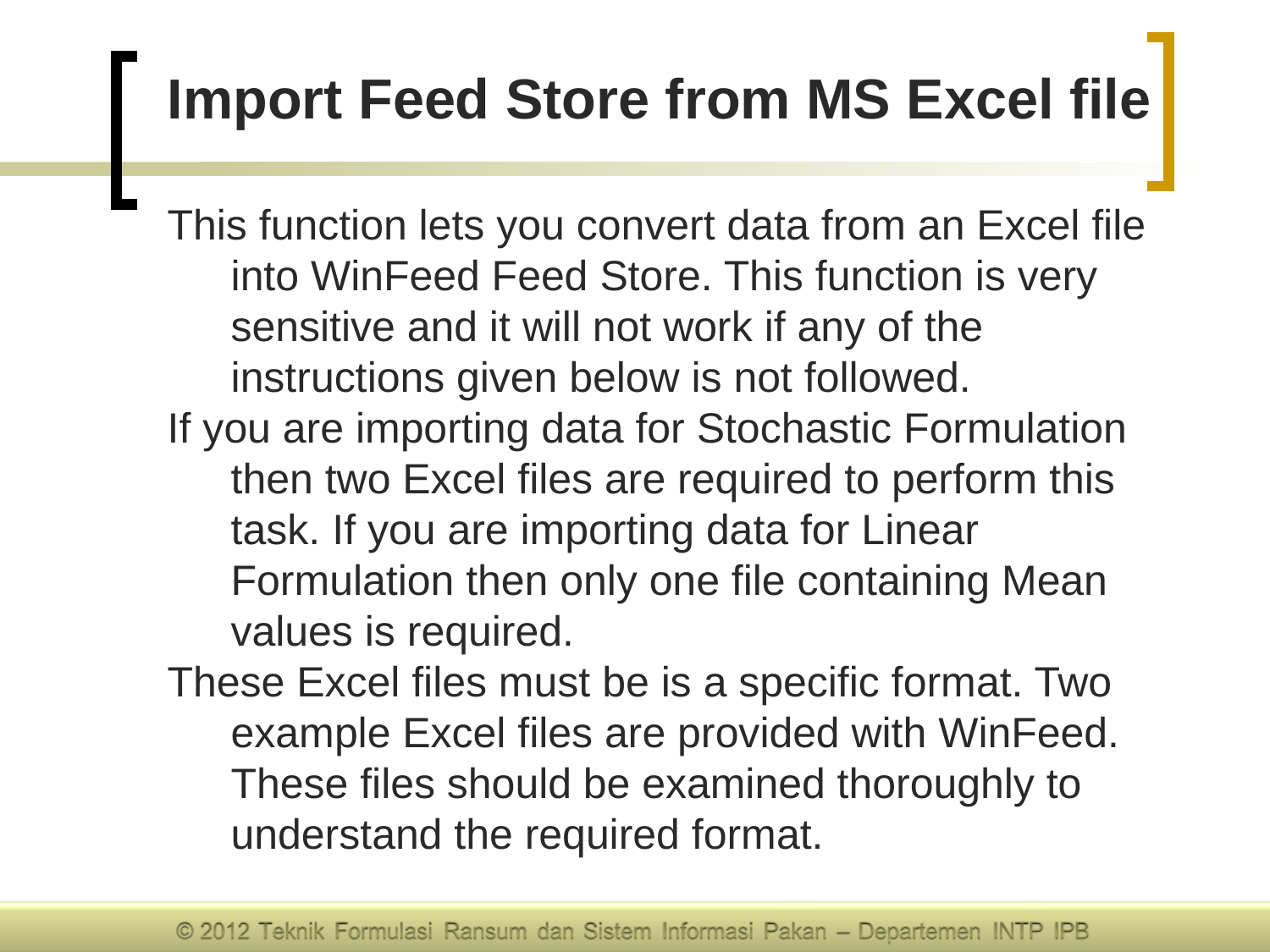

Import Feed Store from MS Excel file

This function lets you convert data from an Excel file into WinFeed Feed Store. This function is very sensitive and it will not work if any of the instructions given below is not followed.
If you are importing data for Stochastic Formulation then two Excel files are required to perform this task. If you are importing data for Linear Formulation then only one file containing Mean values is required.
These Excel files must be is a specific format. Two example Excel files are provided with WinFeed. These files should be examined thoroughly to understand the required format.